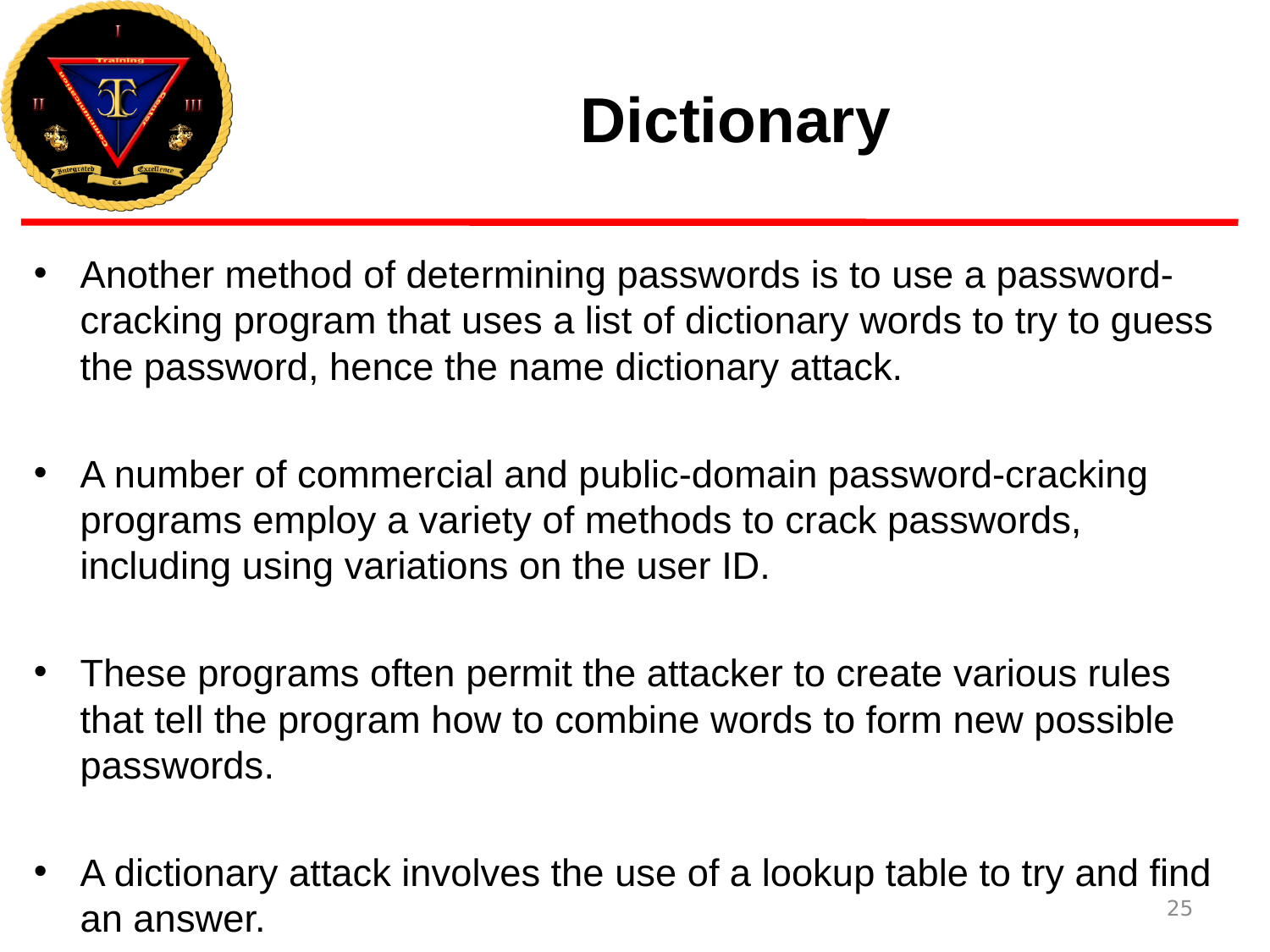

# Dictionary
Another method of determining passwords is to use a password-cracking program that uses a list of dictionary words to try to guess the password, hence the name dictionary attack.

A number of commercial and public-domain password-cracking programs employ a variety of methods to crack passwords, including using variations on the user ID.

These programs often permit the attacker to create various rules that tell the program how to combine words to form new possible passwords.

A dictionary attack involves the use of a lookup table to try and find an answer.
25